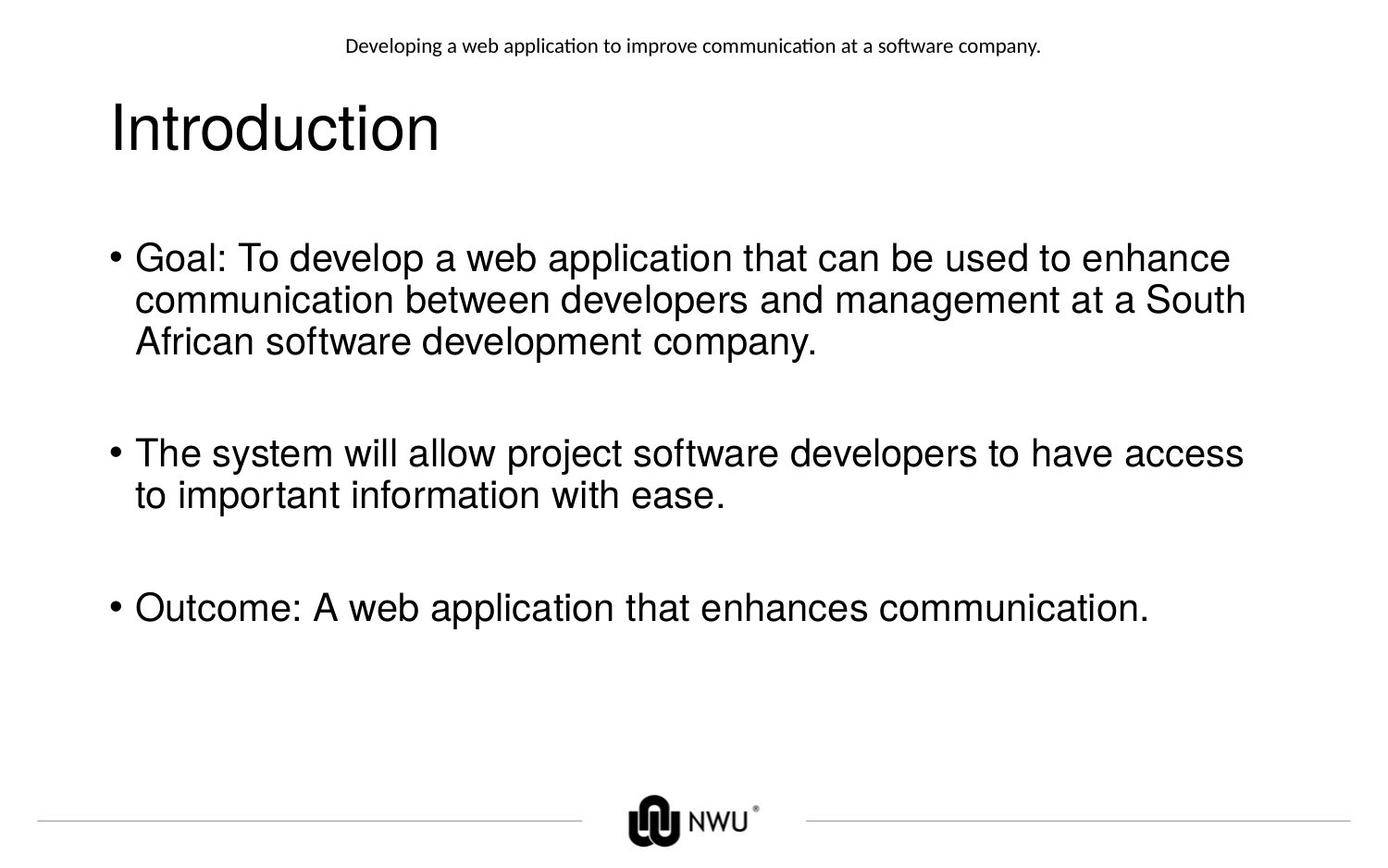

Developing a web application to improve communication at a software company.
# Introduction
Goal: To develop a web application that can be used to enhance communication between developers and management at a South African software development company.

The system will allow project software developers to have access to important information with ease.

Outcome: A web application that enhances communication.